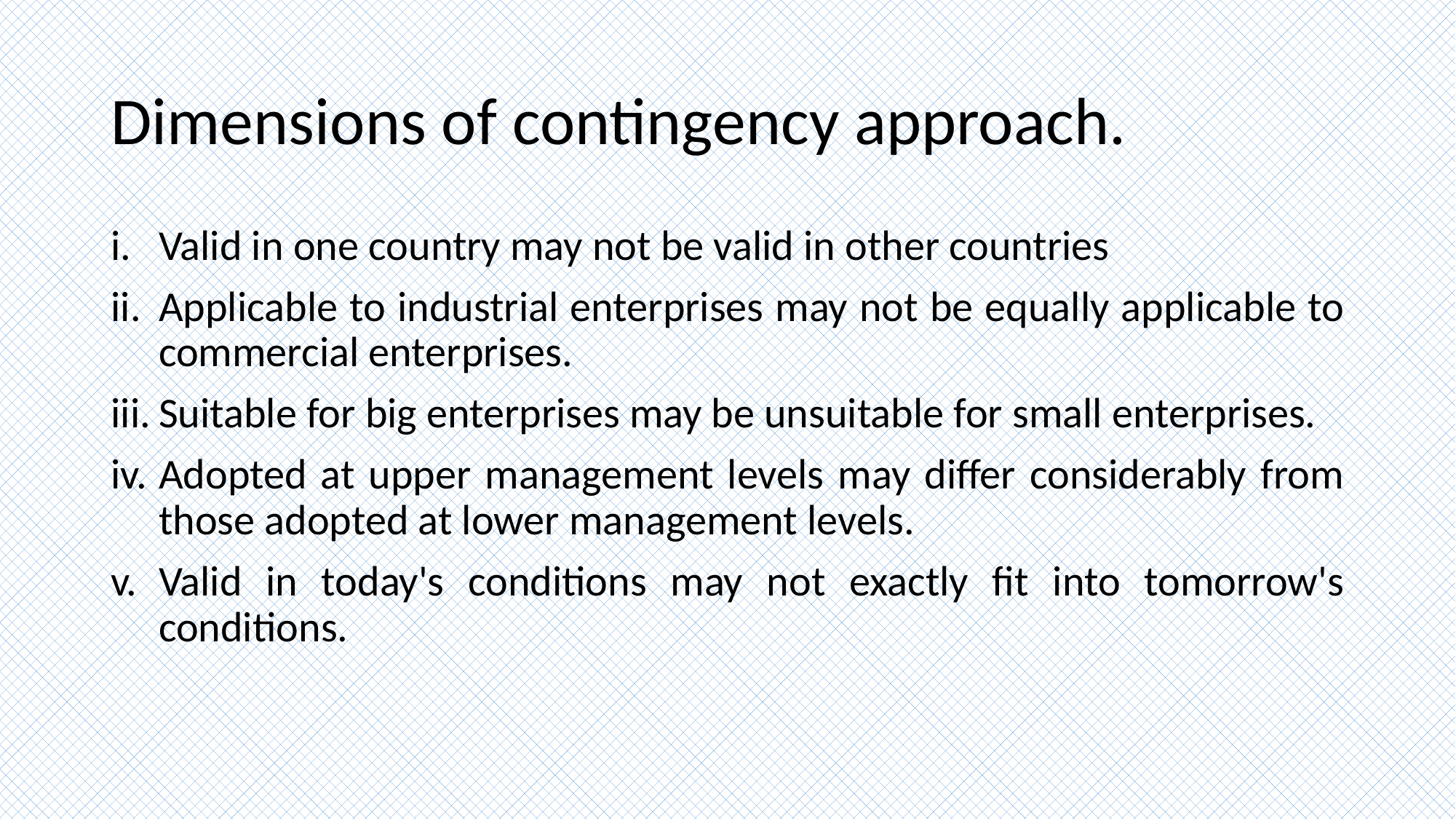

# Dimensions of contingency approach.
Valid in one country may not be valid in other countries
Applicable to industrial enterprises may not be equally applicable to commercial enterprises.
Suitable for big enterprises may be unsuitable for small enterprises.
Adopted at upper management levels may differ considerably from those adopted at lower management levels.
Valid in today's conditions may not exactly fit into tomorrow's conditions.